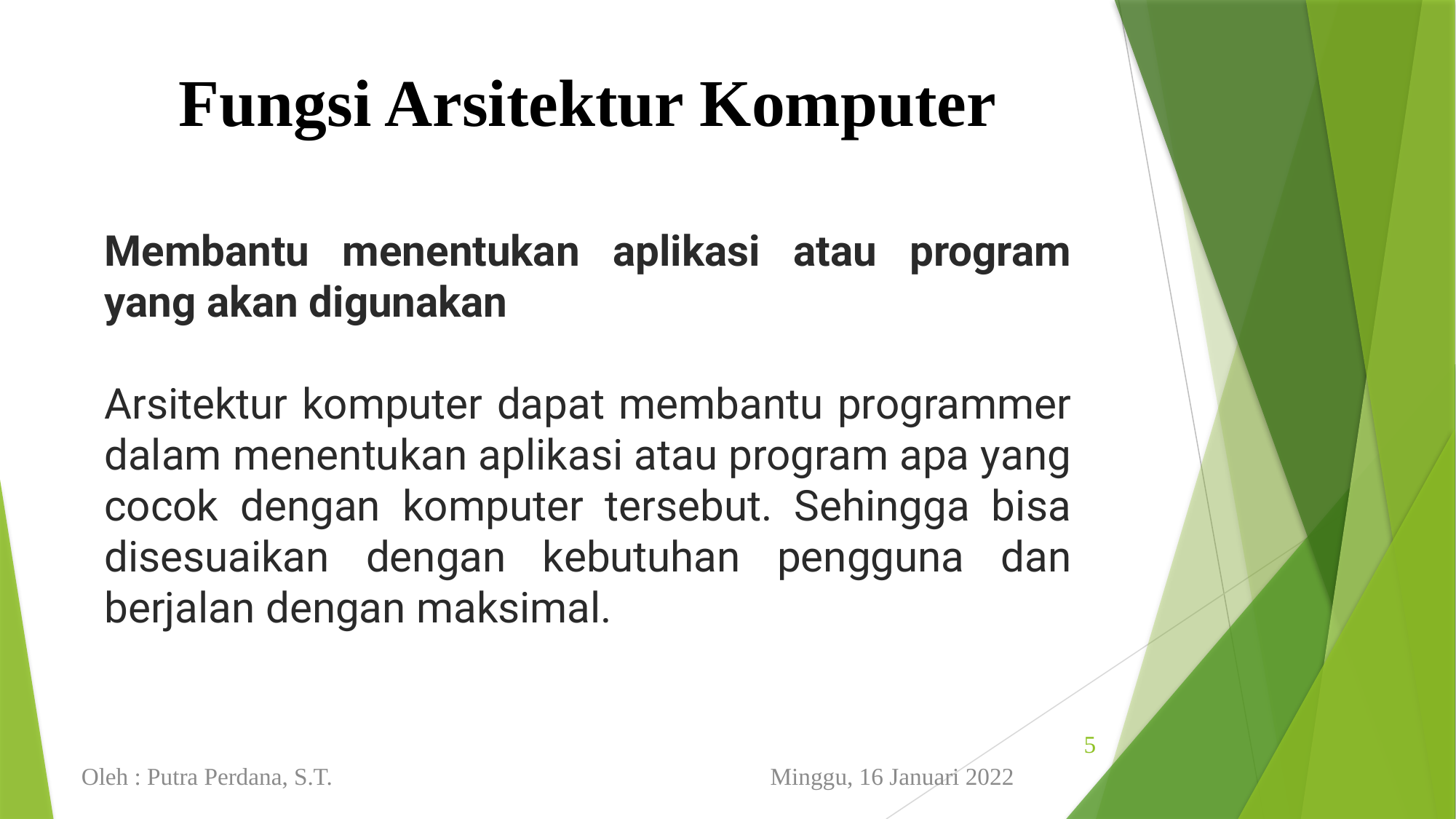

Fungsi Arsitektur Komputer
Membantu menentukan aplikasi atau program yang akan digunakan

Arsitektur komputer dapat membantu programmer dalam menentukan aplikasi atau program apa yang cocok dengan komputer tersebut. Sehingga bisa disesuaikan dengan kebutuhan pengguna dan berjalan dengan maksimal.
5
Minggu, 16 Januari 2022
Oleh : Putra Perdana, S.T.